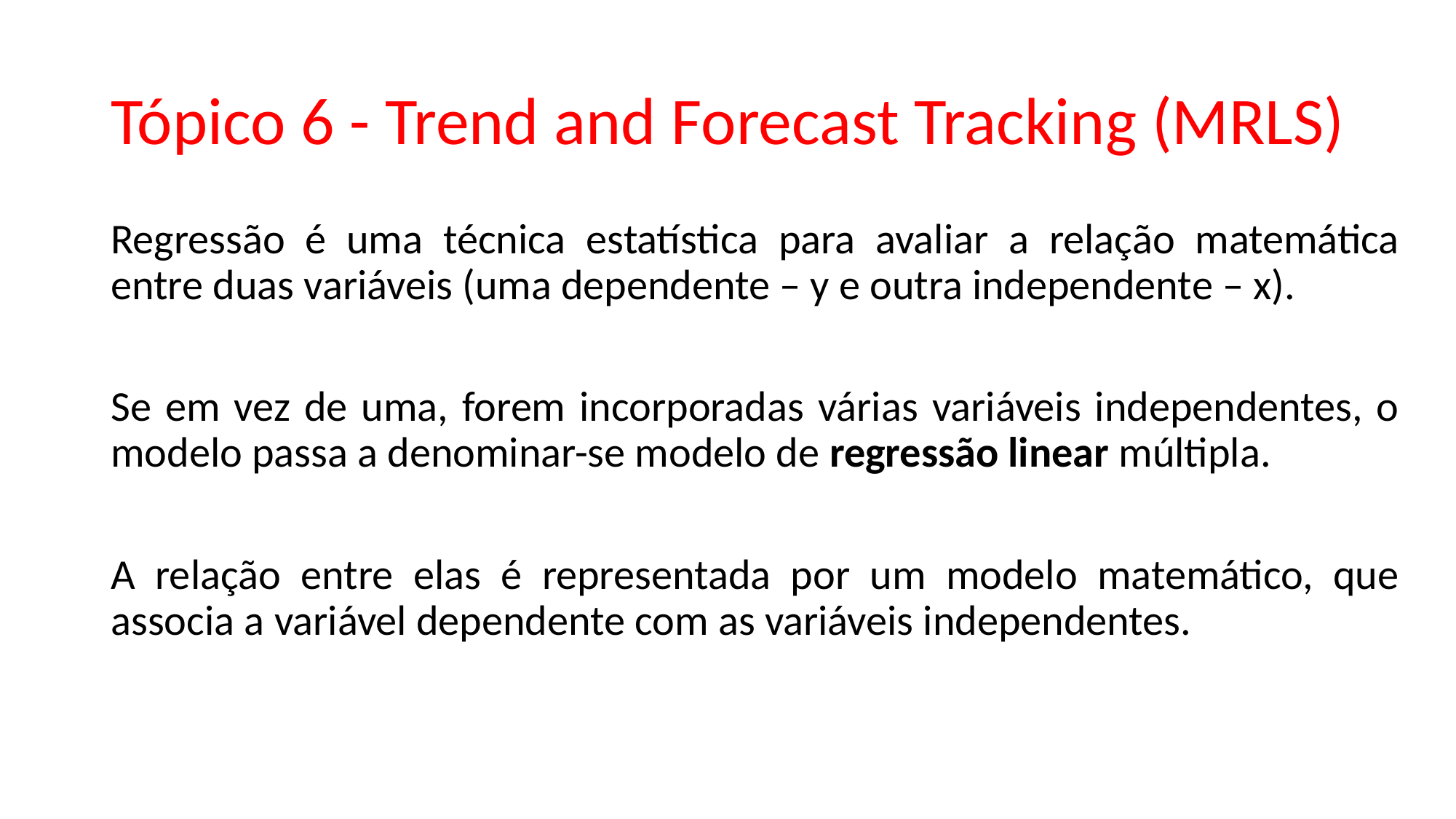

# Tópico 6 - Trend and Forecast Tracking (MRLS)
Regressão é uma técnica estatística para avaliar a relação matemática entre duas variáveis (uma dependente – y e outra independente – x).

Se em vez de uma, forem incorporadas várias variáveis independentes, o modelo passa a denominar-se modelo de regressão linear múltipla.

A relação entre elas é representada por um modelo matemático, que associa a variável dependente com as variáveis independentes.